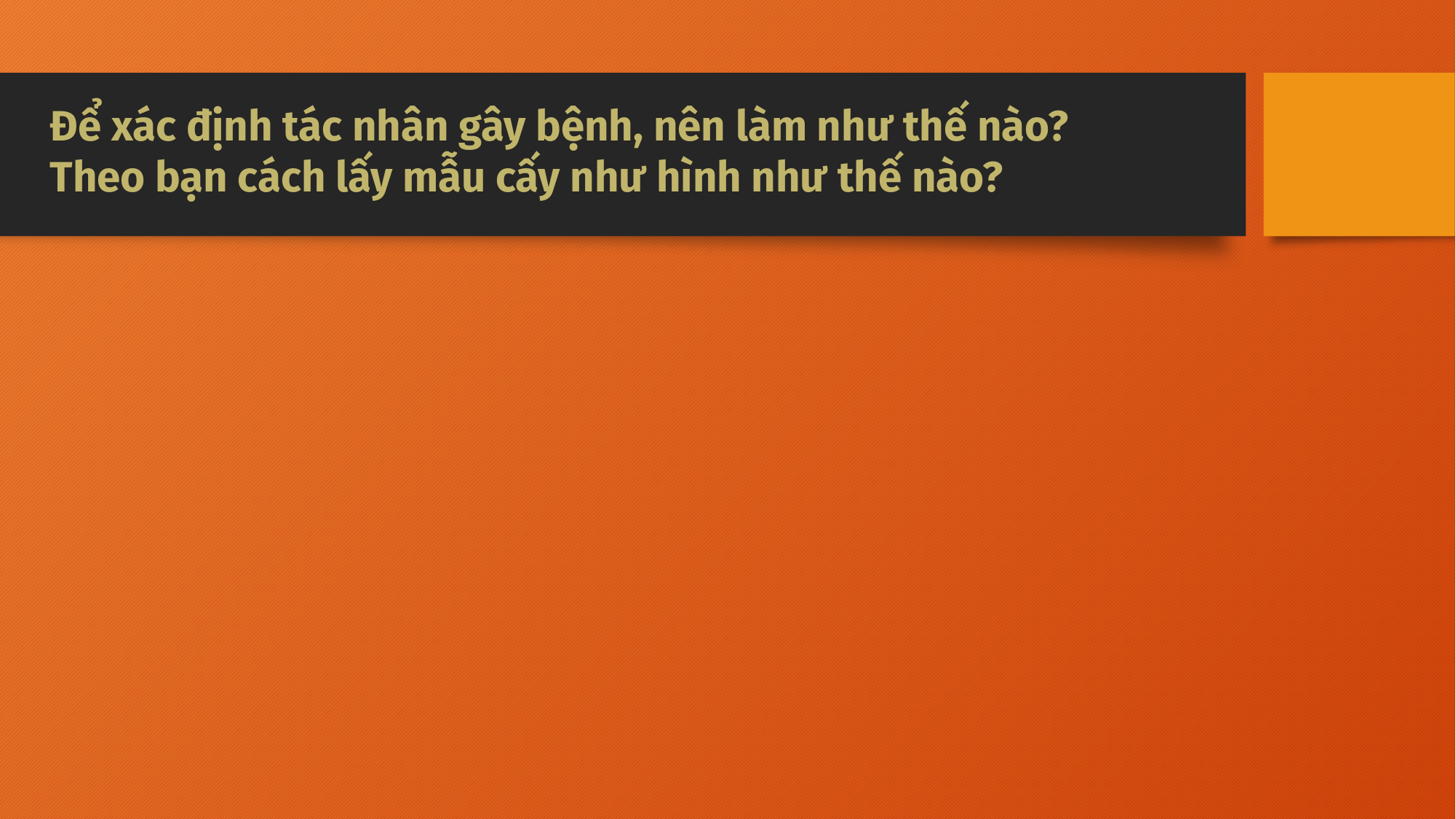

Để xác định tác nhân gây bệnh, nên làm như thế nào?
Theo bạn cách lấy mẫu cấy như hình như thế nào?